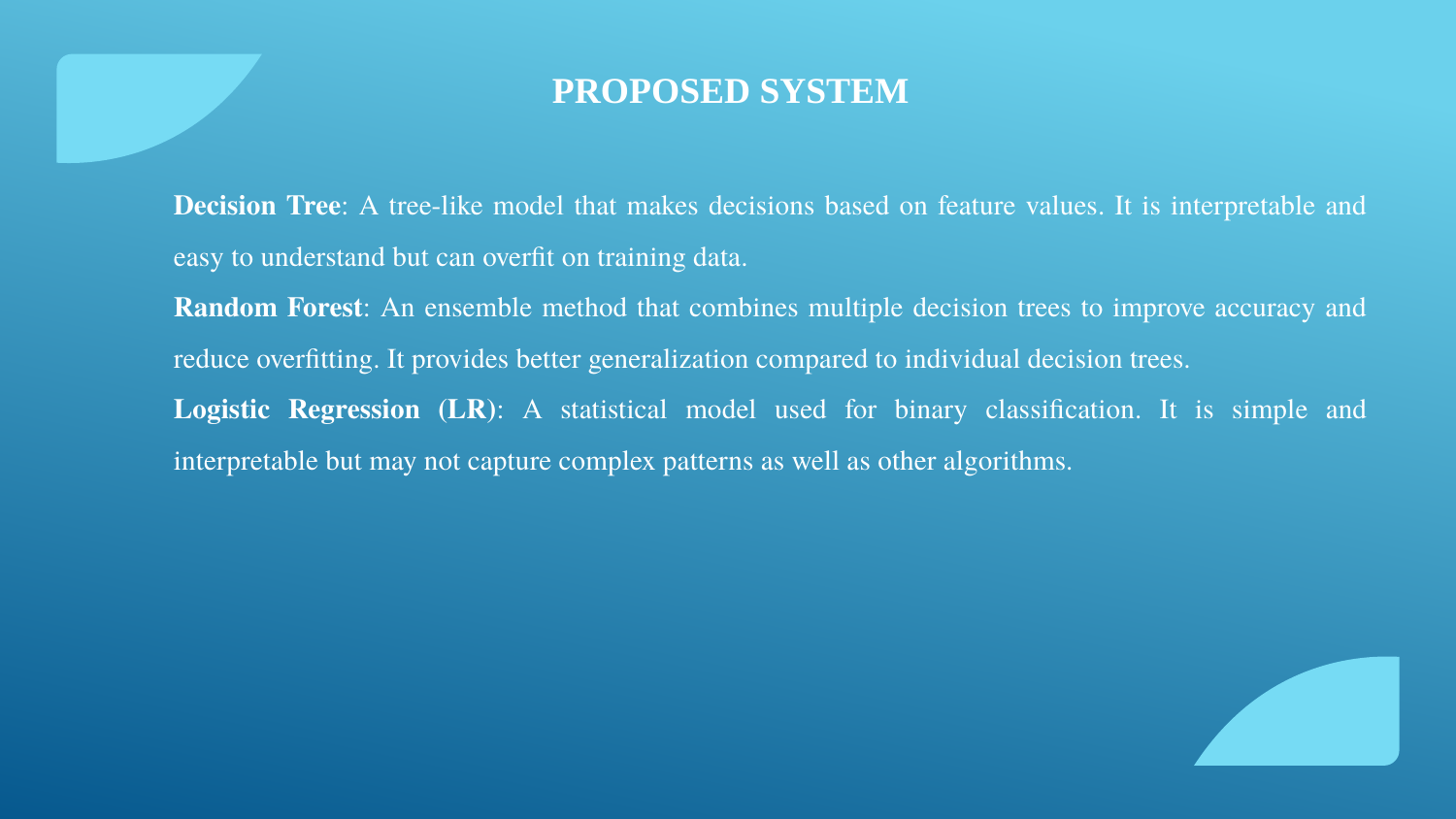

# Proposed System
Decision Tree: A tree-like model that makes decisions based on feature values. It is interpretable and easy to understand but can overfit on training data.
Random Forest: An ensemble method that combines multiple decision trees to improve accuracy and reduce overfitting. It provides better generalization compared to individual decision trees.
Logistic Regression (LR): A statistical model used for binary classification. It is simple and interpretable but may not capture complex patterns as well as other algorithms.